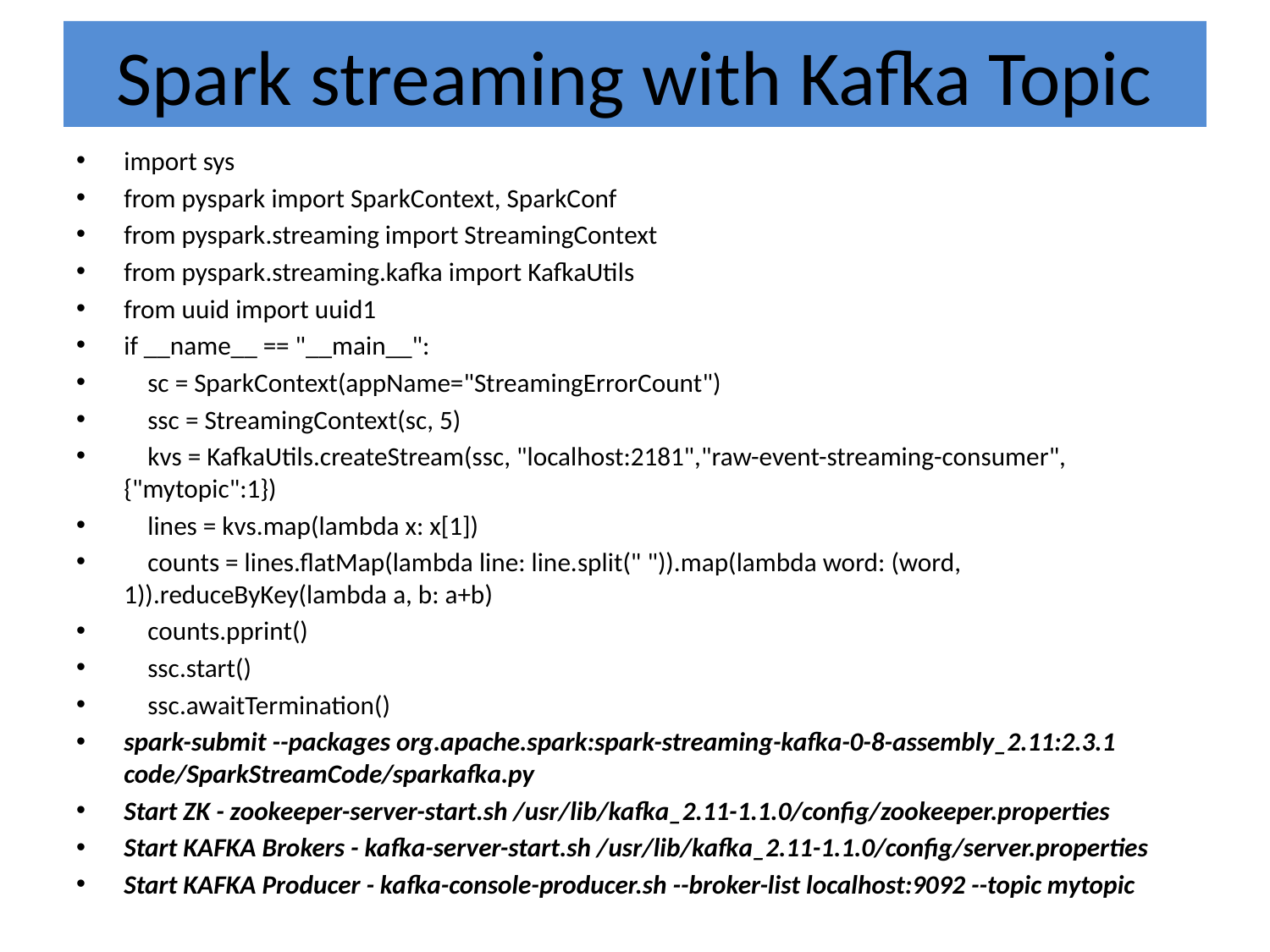

# Spark streaming with Kafka Topic
import sys
from pyspark import SparkContext, SparkConf
from pyspark.streaming import StreamingContext
from pyspark.streaming.kafka import KafkaUtils
from uuid import uuid1
if __name__ == "__main__":
    sc = SparkContext(appName="StreamingErrorCount")
    ssc = StreamingContext(sc, 5)
    kvs = KafkaUtils.createStream(ssc, "localhost:2181","raw-event-streaming-consumer",{"mytopic":1})
    lines = kvs.map(lambda x: x[1])
    counts = lines.flatMap(lambda line: line.split(" ")).map(lambda word: (word, 1)).reduceByKey(lambda a, b: a+b)
    counts.pprint()
    ssc.start()
    ssc.awaitTermination()
spark-submit --packages org.apache.spark:spark-streaming-kafka-0-8-assembly_2.11:2.3.1 code/SparkStreamCode/sparkafka.py
Start ZK - zookeeper-server-start.sh /usr/lib/kafka_2.11-1.1.0/config/zookeeper.properties
Start KAFKA Brokers - kafka-server-start.sh /usr/lib/kafka_2.11-1.1.0/config/server.properties
Start KAFKA Producer - kafka-console-producer.sh --broker-list localhost:9092 --topic mytopic